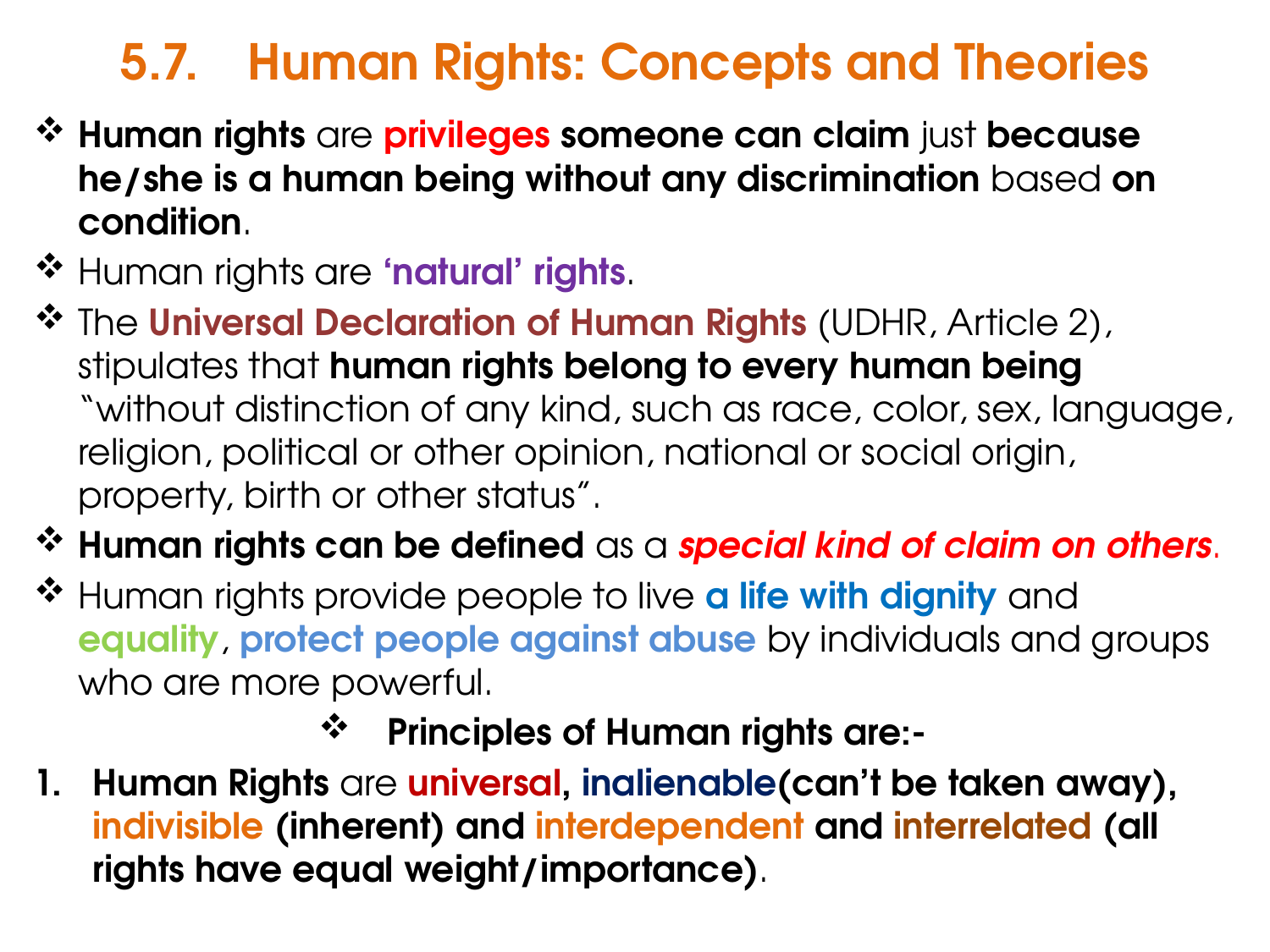

# 5.7.	Human Rights: Concepts and Theories
Human rights are privileges someone can claim just because he/she is a human being without any discrimination based on condition.
Human rights are ‘natural’ rights.
The Universal Declaration of Human Rights (UDHR, Article 2), stipulates that human rights belong to every human being “without distinction of any kind, such as race, color, sex, language, religion, political or other opinion, national or social origin, property, birth or other status”.
Human rights can be defined as a special kind of claim on others.
Human rights provide people to live a life with dignity and equality, protect people against abuse by individuals and groups who are more powerful.
Principles of Human rights are:-
Human Rights are universal, inalienable(can’t be taken away), indivisible (inherent) and interdependent and interrelated (all rights have equal weight/importance).